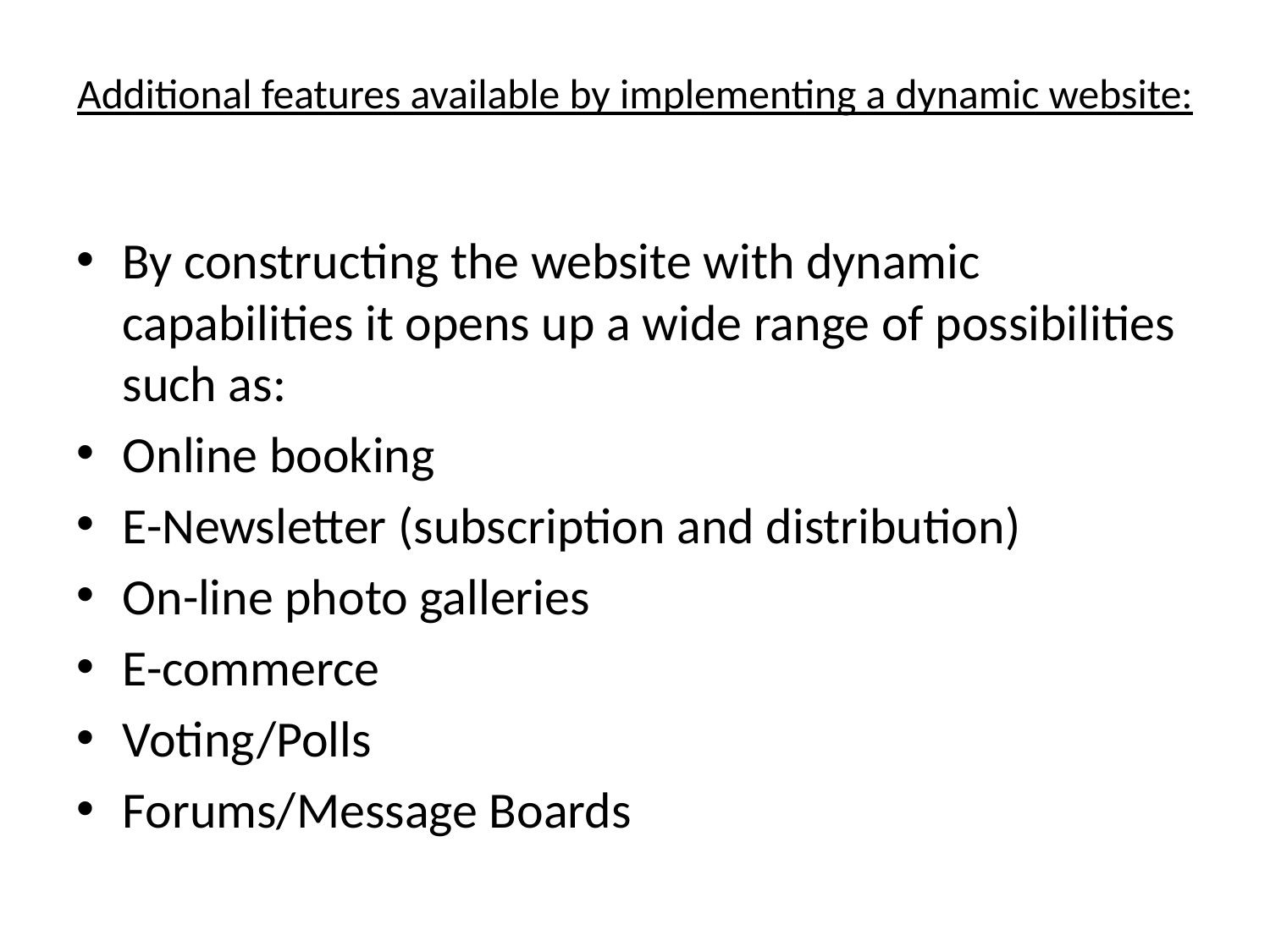

# Additional features available by implementing a dynamic website:
By constructing the website with dynamic capabilities it opens up a wide range of possibilities such as:
Online booking
E-Newsletter (subscription and distribution)
On-line photo galleries
E-commerce
Voting/Polls
Forums/Message Boards